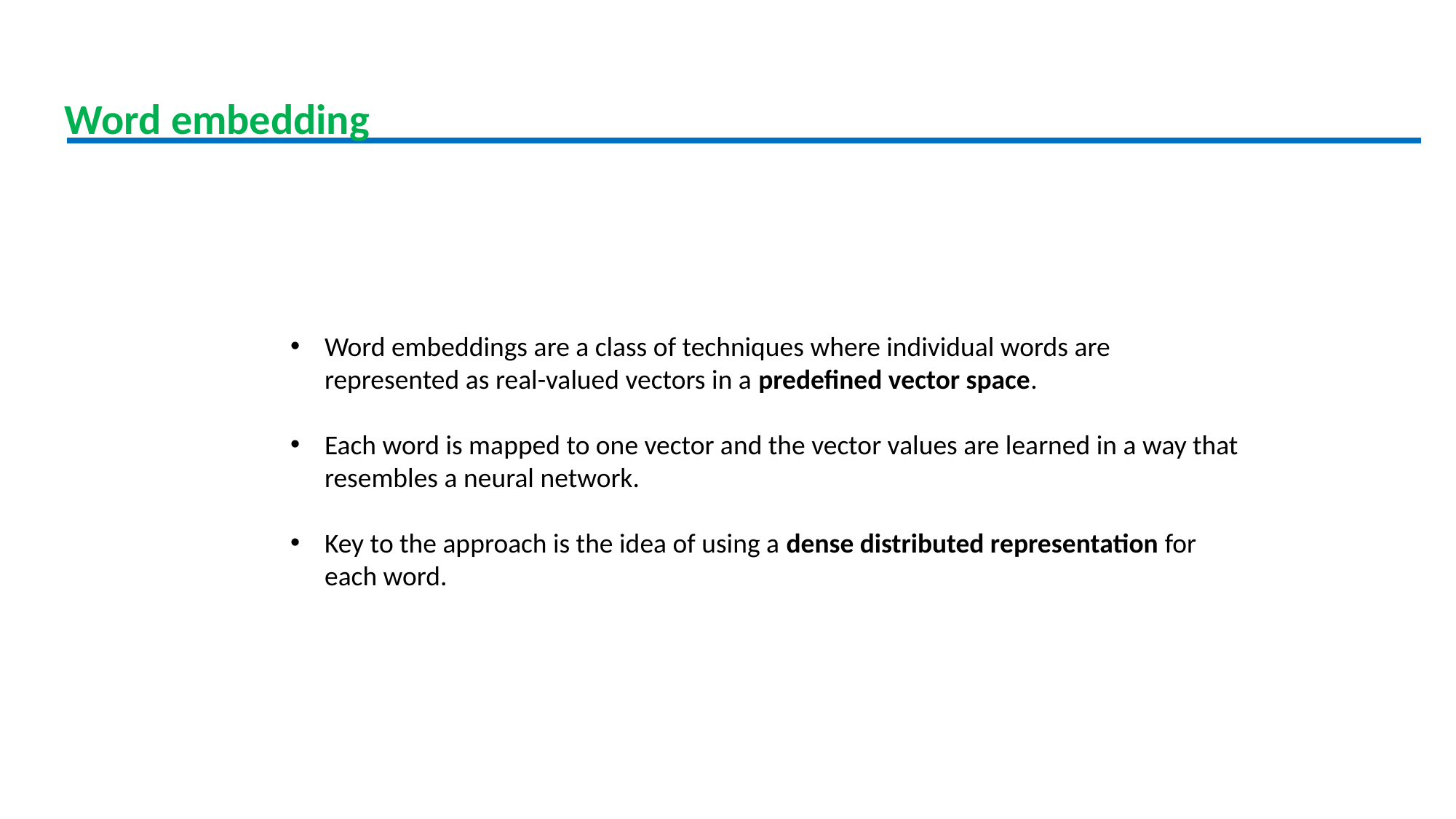

Word embedding

Word embeddings are a class of techniques where individual words are represented as real-valued vectors in a predefined vector space.

Each word is mapped to one vector and the vector values are learned in a way that resembles a neural network.

Key to the approach is the idea of using a dense distributed representation for each word.